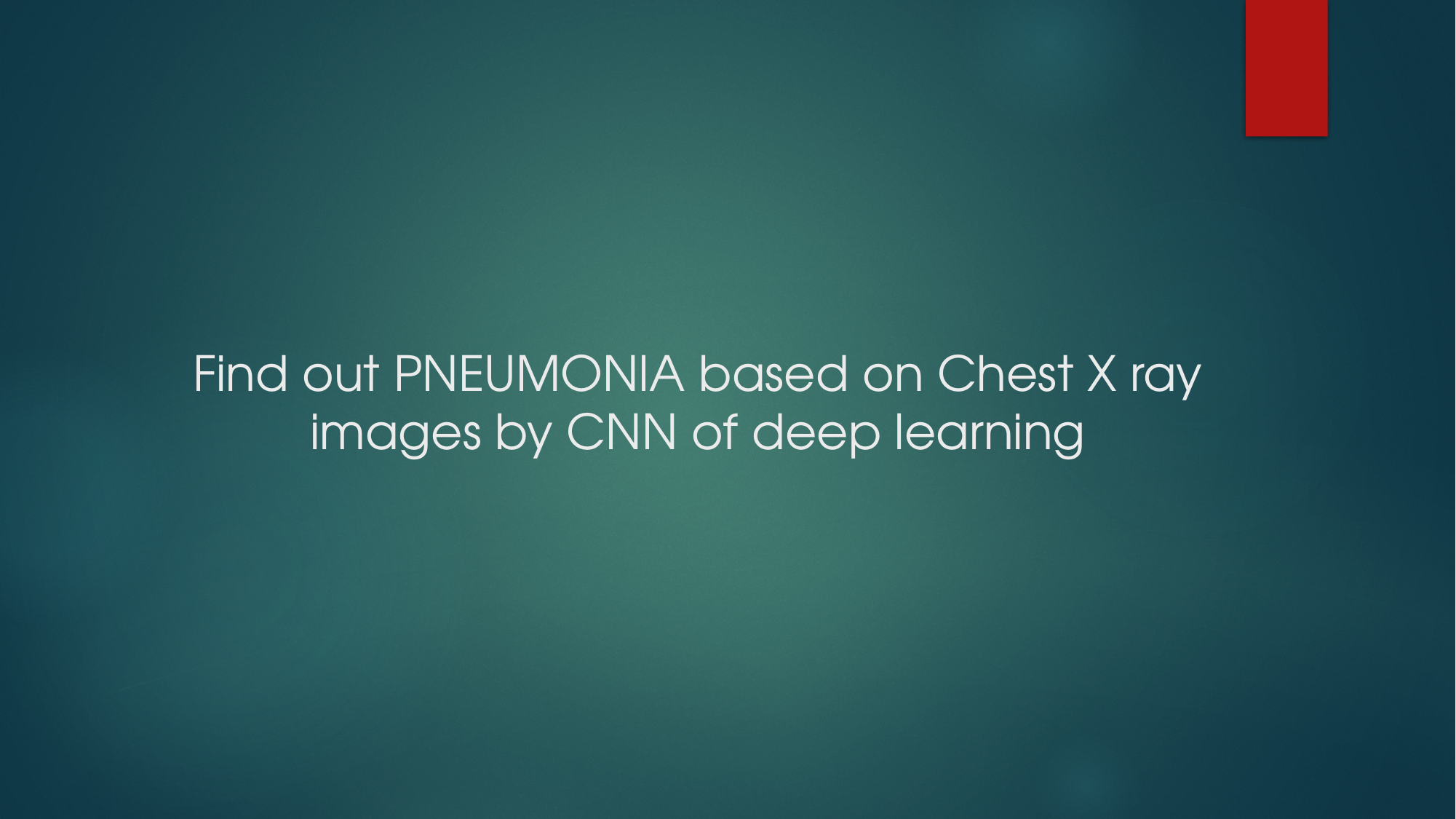

# Find out PNEUMONIA based on Chest X ray images by CNN of deep learning